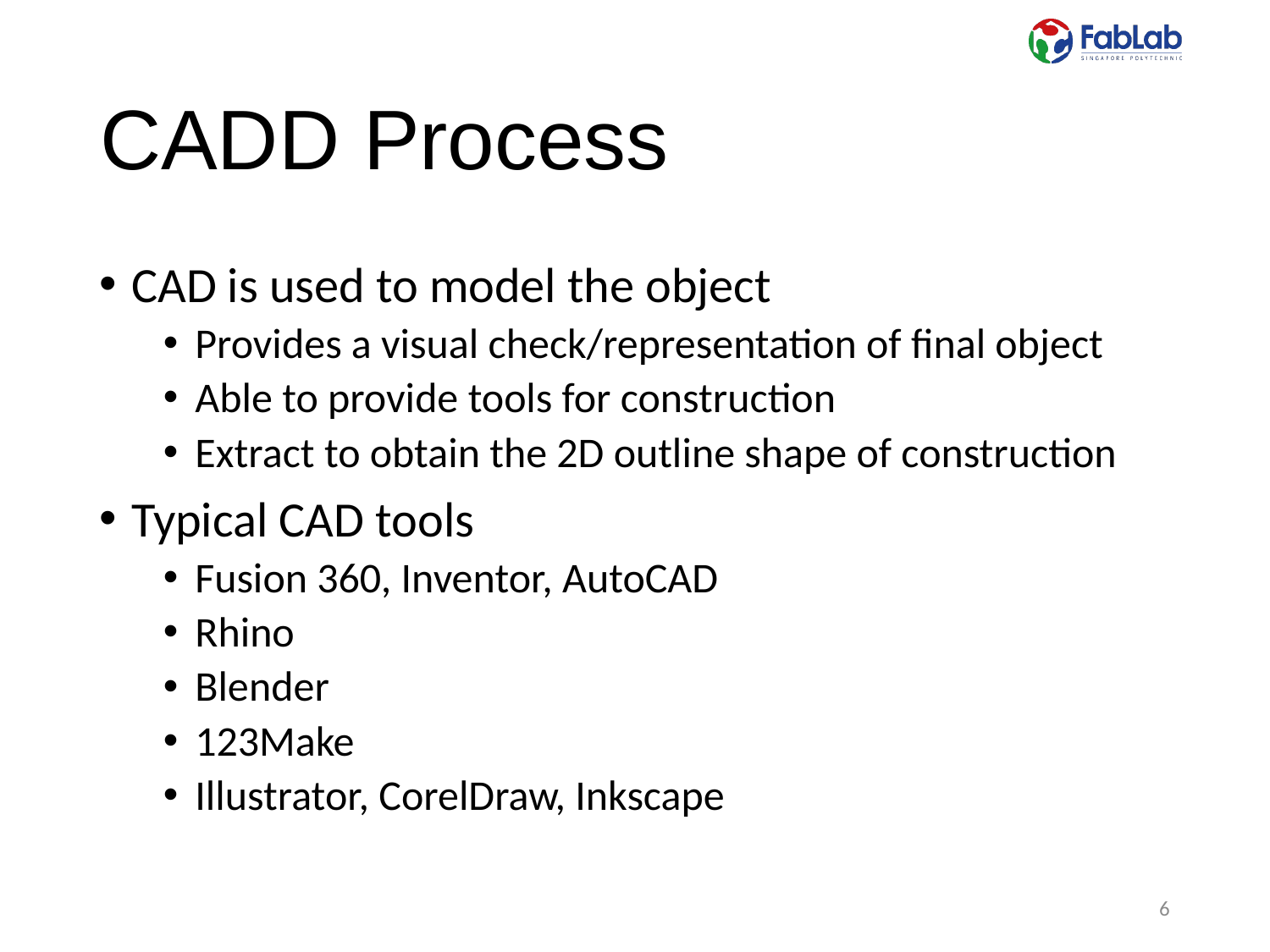

# CADD Process
CAD is used to model the object
Provides a visual check/representation of final object
Able to provide tools for construction
Extract to obtain the 2D outline shape of construction
Typical CAD tools
Fusion 360, Inventor, AutoCAD
Rhino
Blender
123Make
Illustrator, CorelDraw, Inkscape
6